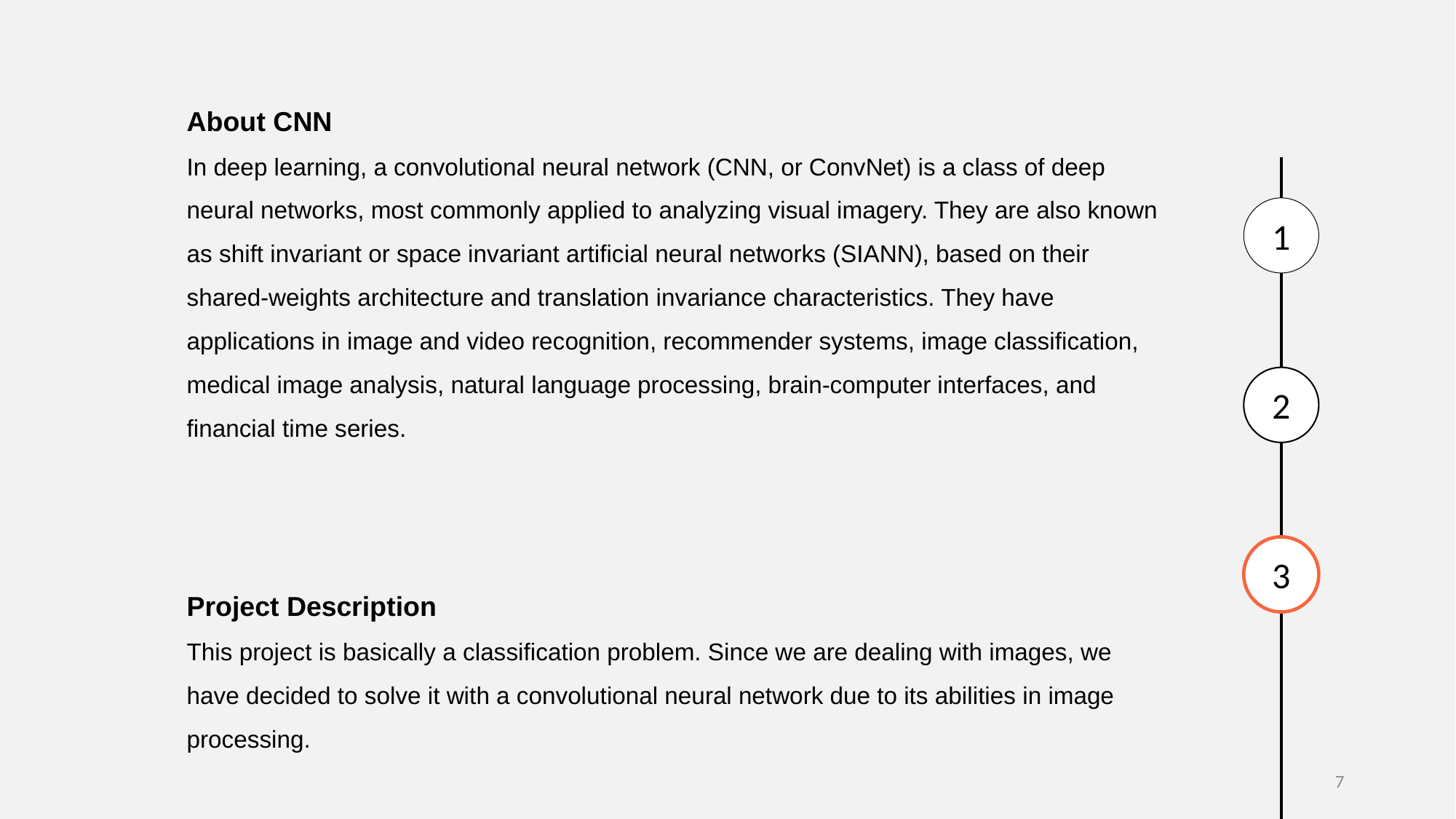

About CNN
In deep learning, a convolutional neural network (CNN, or ConvNet) is a class of deep neural networks, most commonly applied to analyzing visual imagery. They are also known as shift invariant or space invariant artificial neural networks (SIANN), based on their shared-weights architecture and translation invariance characteristics. They have applications in image and video recognition, recommender systems, image classification, medical image analysis, natural language processing, brain-computer interfaces, and financial time series.

Project Description
This project is basically a classification problem. Since we are dealing with images, we have decided to solve it with a convolutional neural network due to its abilities in image processing.
1

2

3

1
7